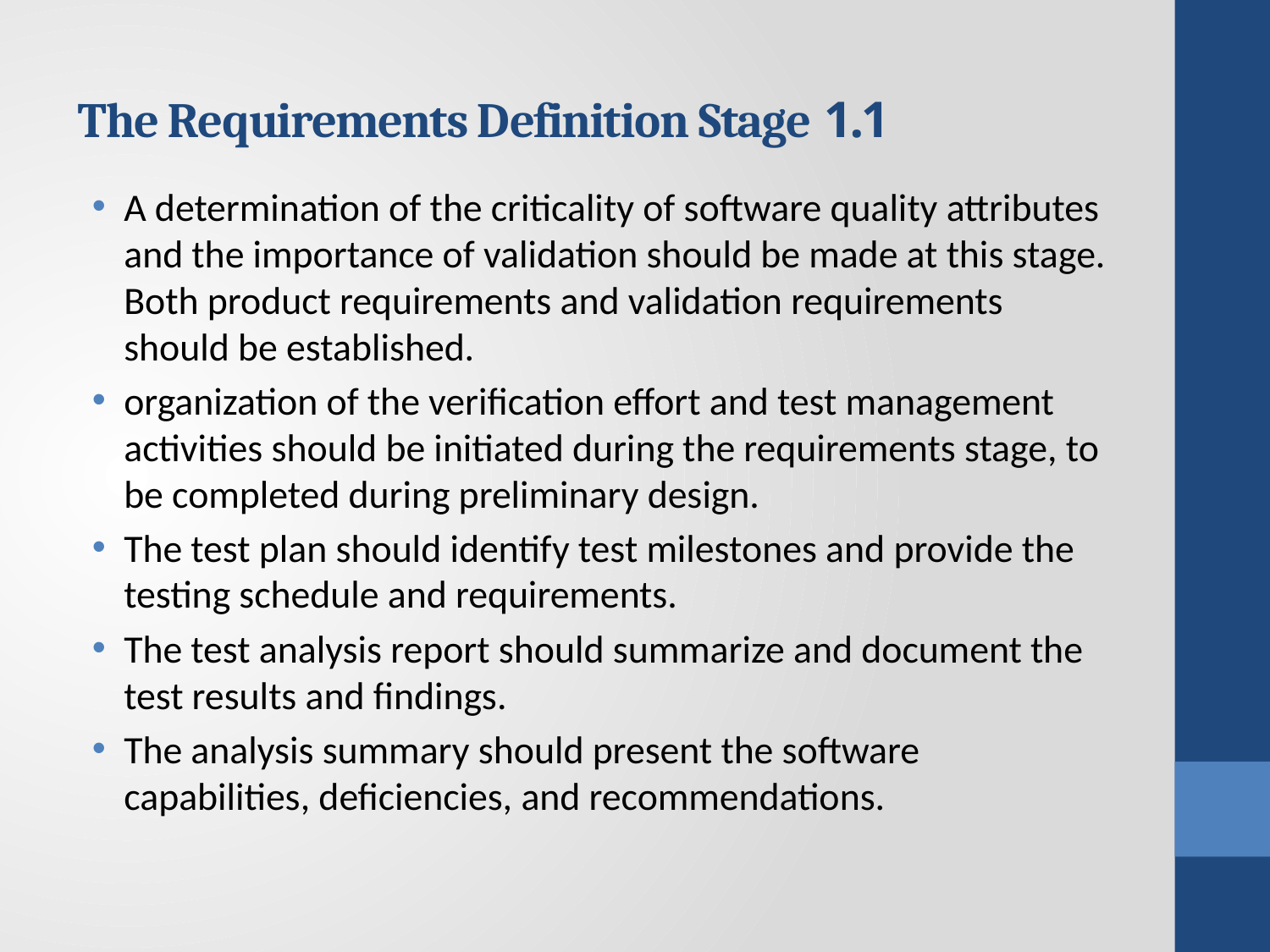

# 1.1 The Requirements Definition Stage
A determination of the criticality of software quality attributes and the importance of validation should be made at this stage. Both product requirements and validation requirements should be established.
organization of the verification effort and test management activities should be initiated during the requirements stage, to be completed during preliminary design.
The test plan should identify test milestones and provide the testing schedule and requirements.
The test analysis report should summarize and document the test results and findings.
The analysis summary should present the software capabilities, deficiencies, and recommendations.